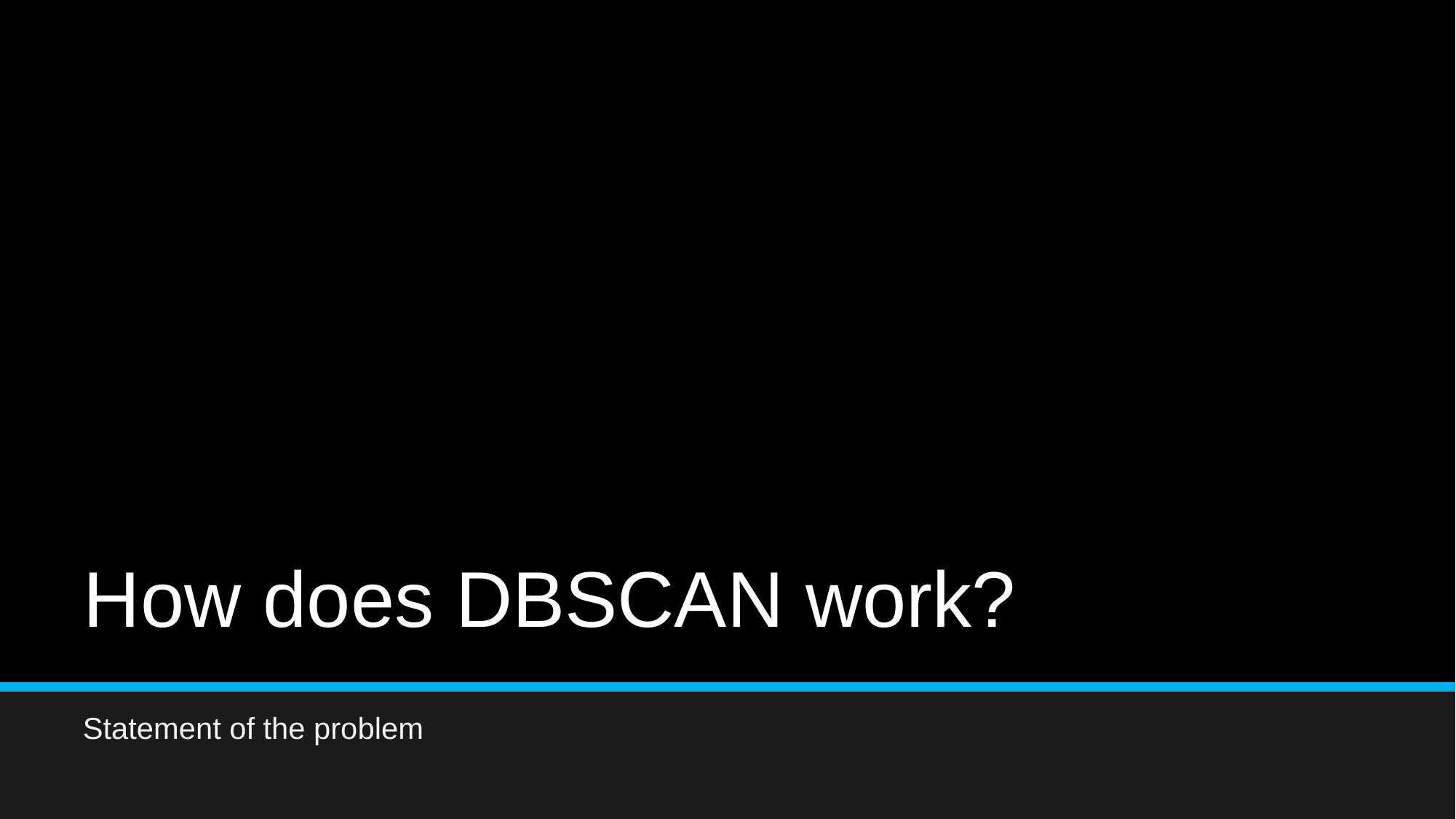

# How does DBSCAN work?
Statement of the problem